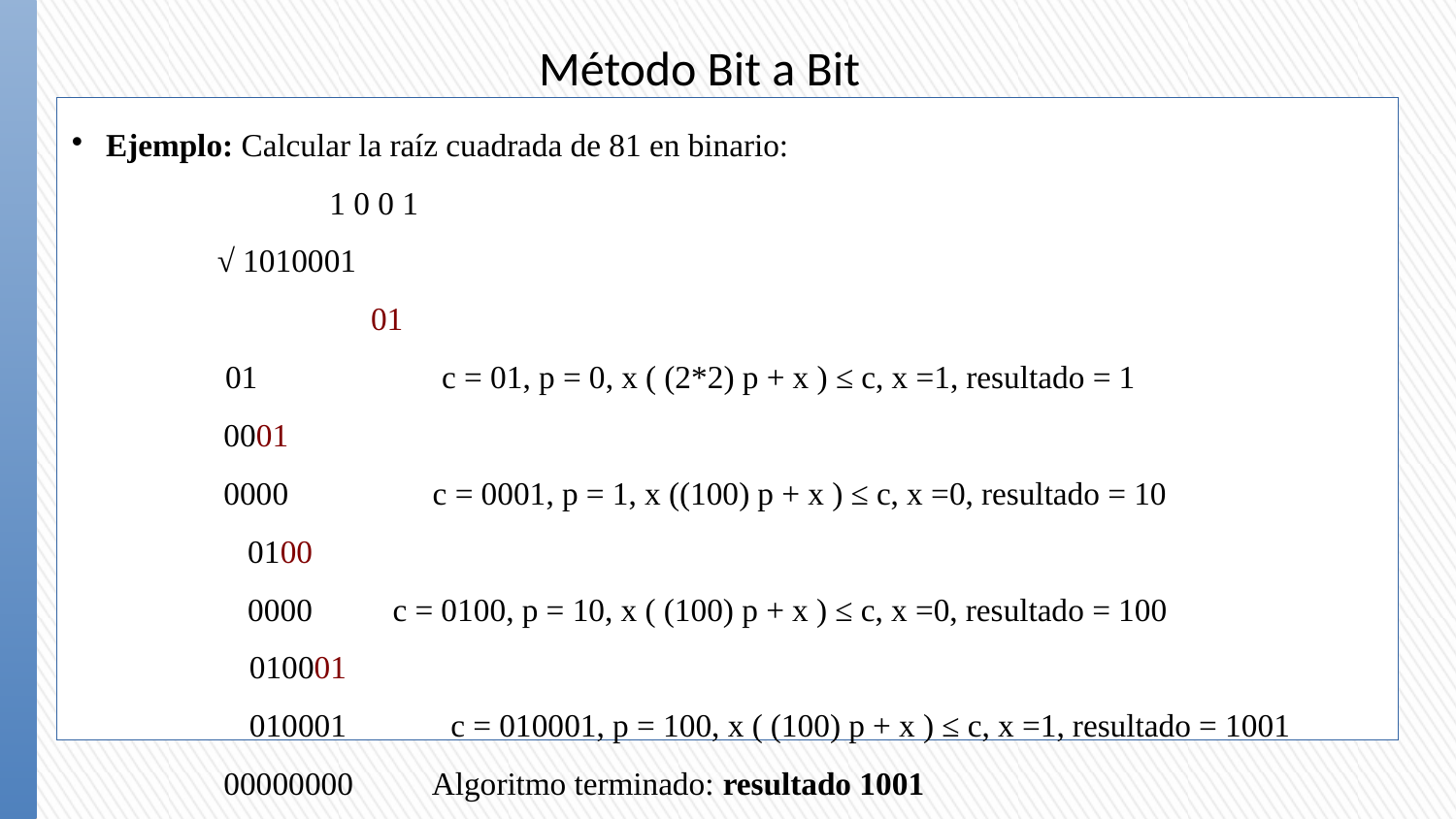

Método Bit a Bit
Ejemplo: Calcular la raíz cuadrada de 81 en binario:
  	              1 0 0 1
            	√ 1010001
		 01
         	 01                       c = 01, p = 0, x ( (2*2) p + x ) ≤ c, x =1, resultado = 1
                   0001
                   0000                  c = 0001, p = 1, x ((100) p + x ) ≤ c, x =0, resultado = 10
                      0100
                      0000          c = 0100, p = 10, x ( (100) p + x ) ≤ c, x =0, resultado = 100
               	    010001
               	    010001             c = 010001, p = 100, x ( (100) p + x ) ≤ c, x =1, resultado = 1001
                   00000000          Algoritmo terminado: resultado 1001